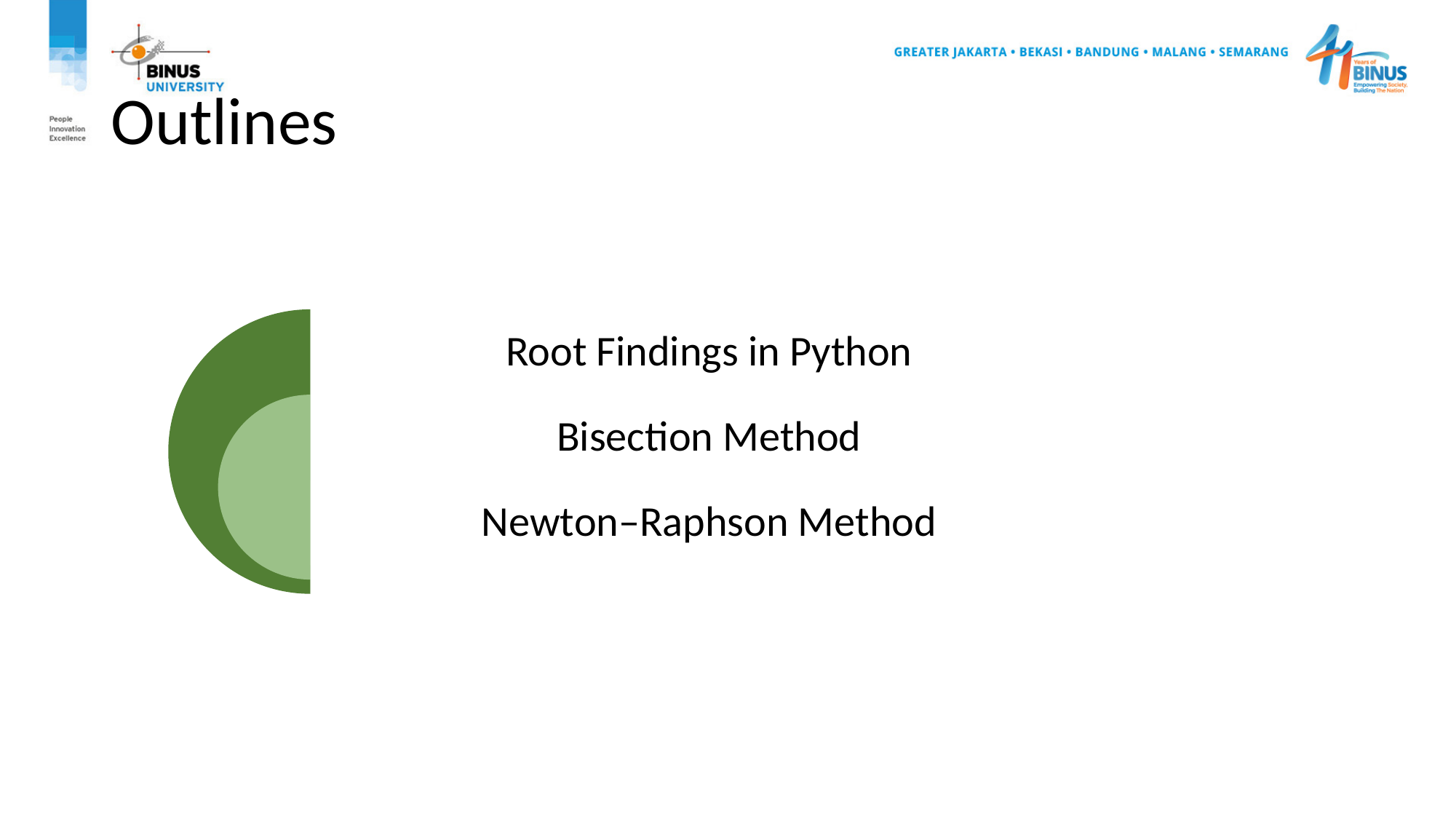

# Outlines

Root Findings in Python
Bisection Method
Newton–Raphson Method